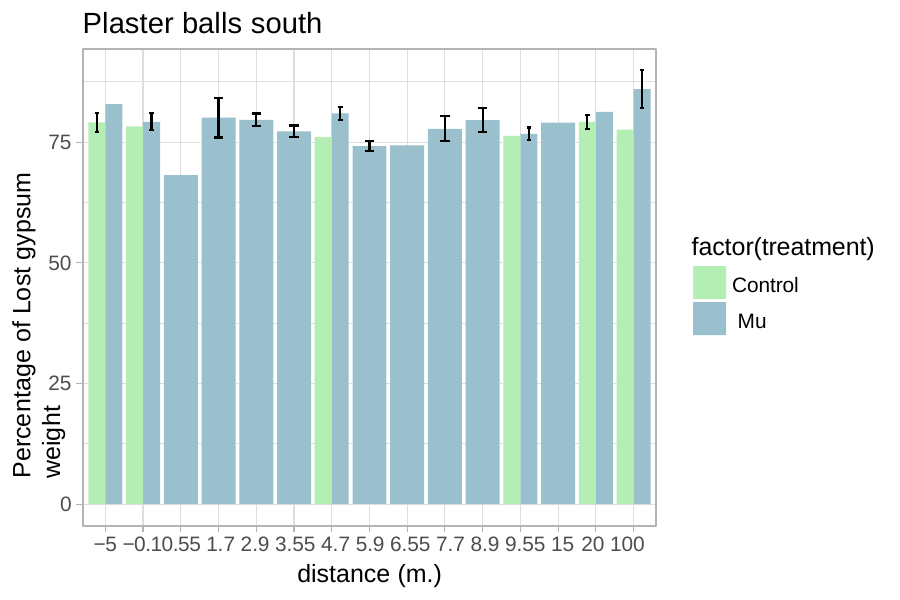

# Plaster balls south

Percentage of Lost gypsum weight

75

factor(treatment)
Control  Mu
50

25

0
−5 −0.10.55 1.7 2.9 3.55 4.7 5.9 6.55 7.7 8.9 9.55 15 20 100

distance (m.)
26